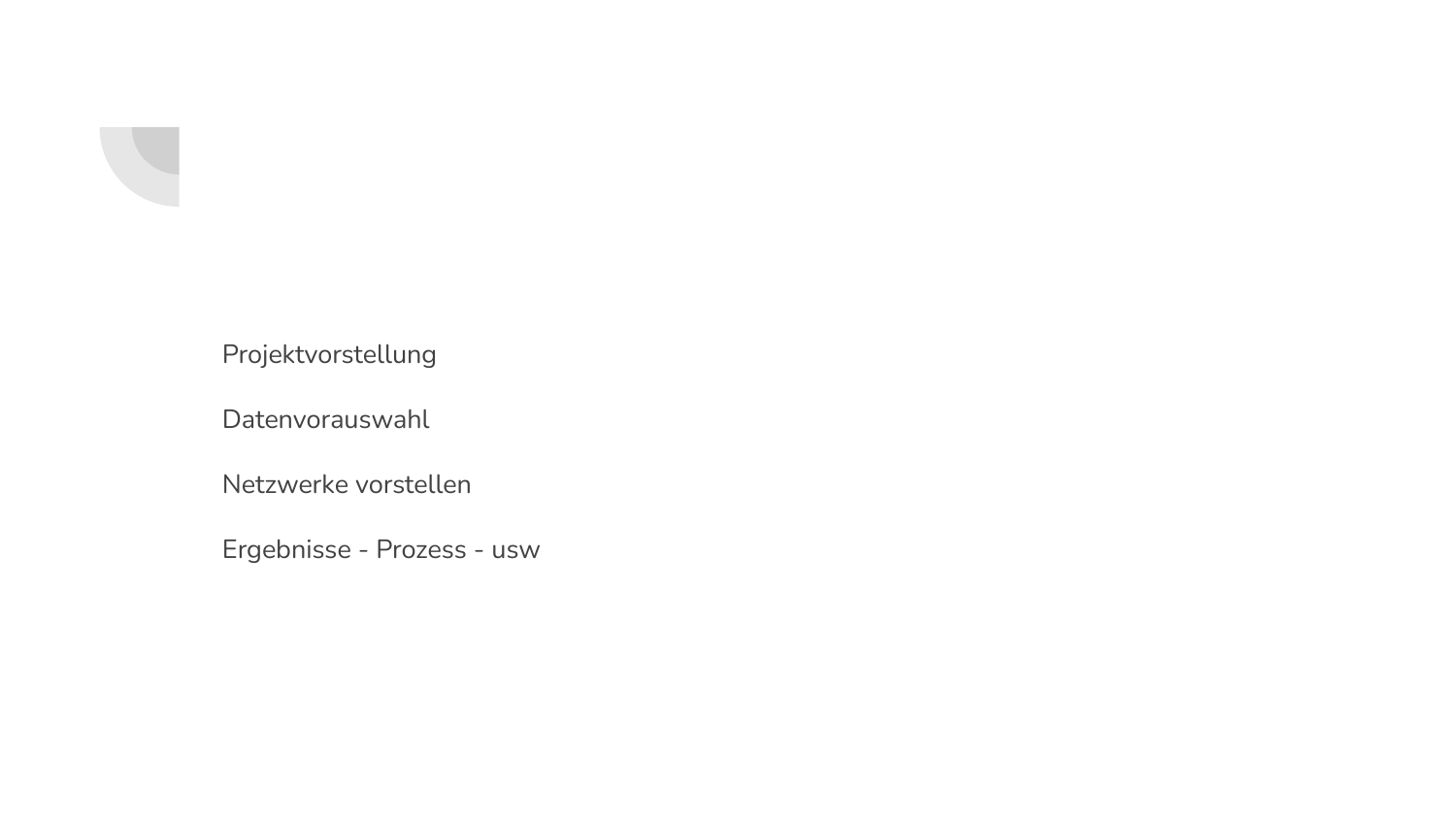

#
Projektvorstellung
Datenvorauswahl
Netzwerke vorstellen
Ergebnisse - Prozess - usw